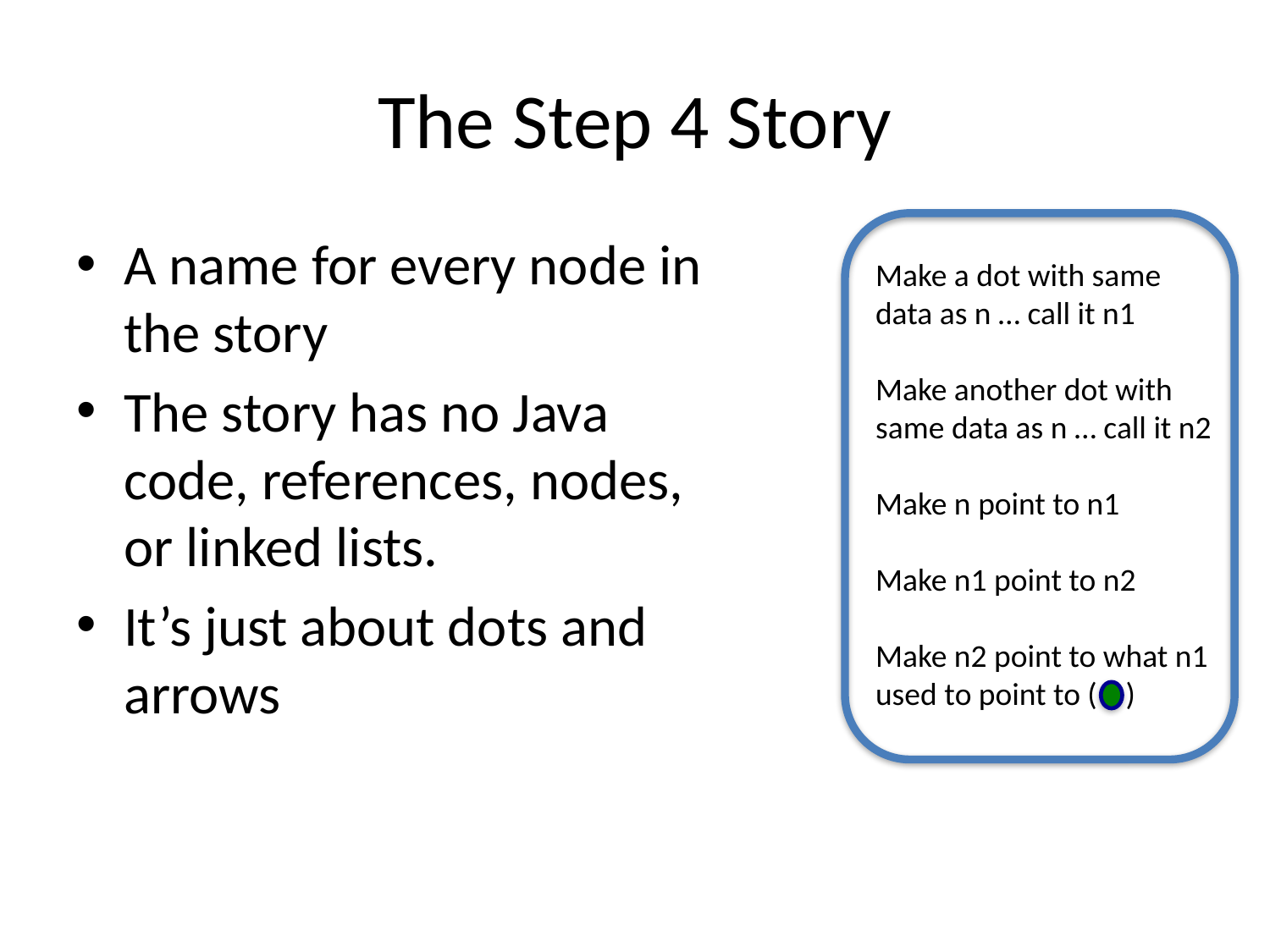

# The Step 4 Story

A name for every node in the story
The story has no Java code, references, nodes, or linked lists.
It’s just about dots and arrows
Make a dot with same data as n … call it n1

Make another dot with same data as n … call it n2

Make n point to n1

Make n1 point to n2

Make n2 point to what n1 used to point to (    )